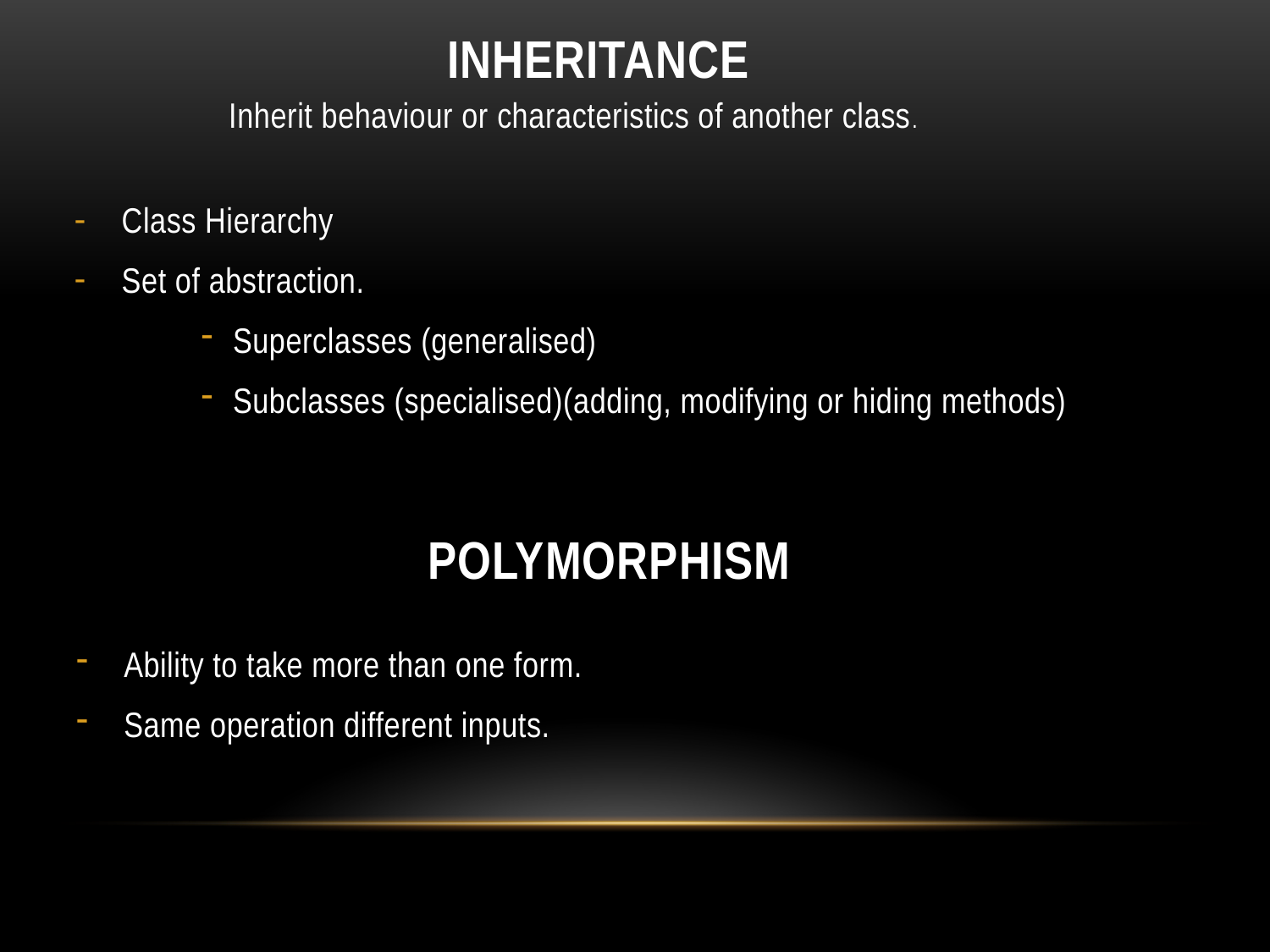

# INHERITANCE
                  Inherit behaviour or characteristics of another class.

Class Hierarchy
Set of abstraction.
Superclasses (generalised)
Subclasses (specialised)(adding, modifying or hiding methods)
POLYMORPHISM
Ability to take more than one form.
Same operation different inputs.